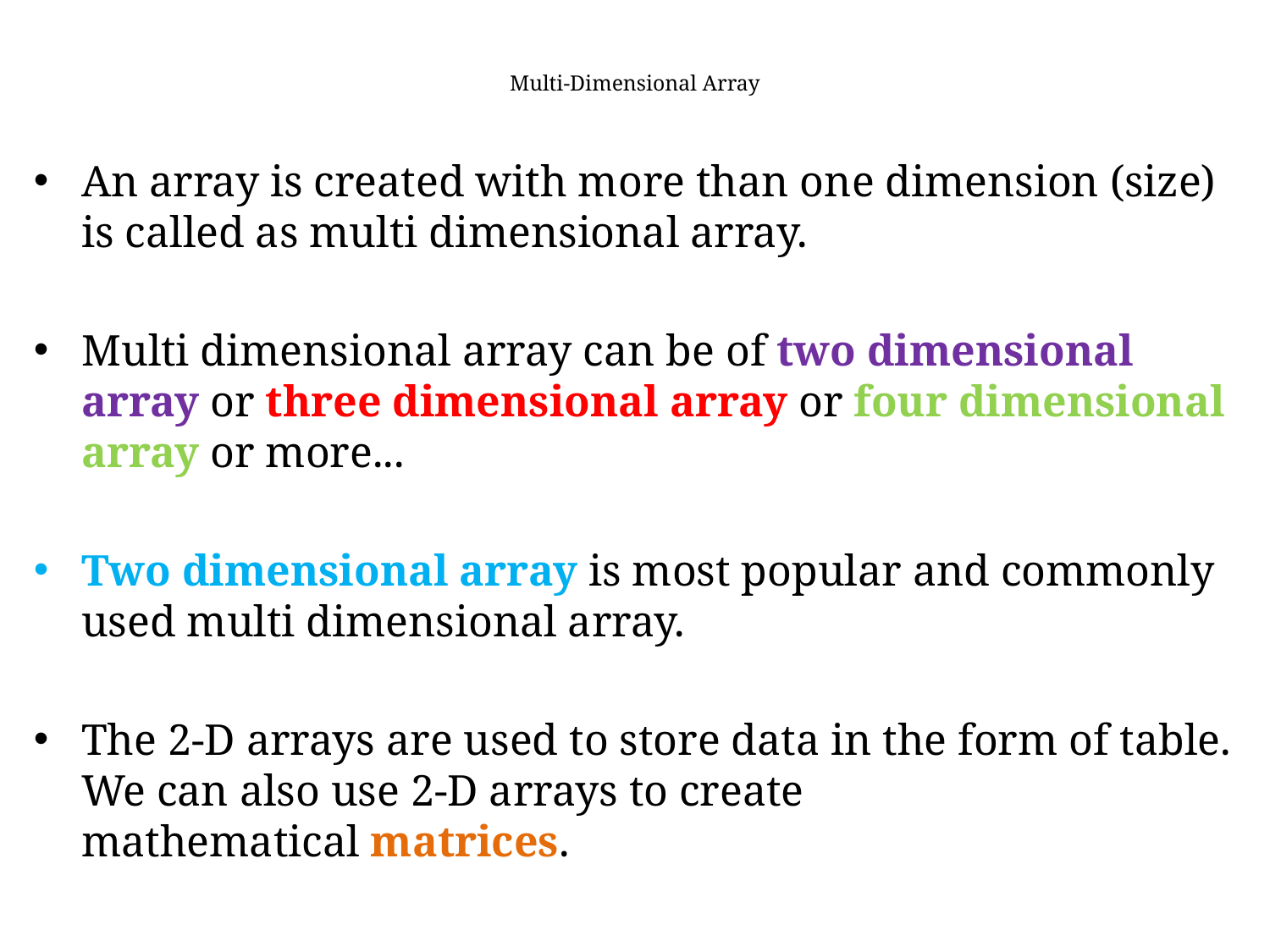

# Multi-Dimensional Array
An array is created with more than one dimension (size) is called as multi dimensional array.

Multi dimensional array can be of two dimensional array or three dimensional array or four dimensional array or more...

Two dimensional array is most popular and commonly used multi dimensional array.

The 2-D arrays are used to store data in the form of table. We can also use 2-D arrays to create mathematical matrices.